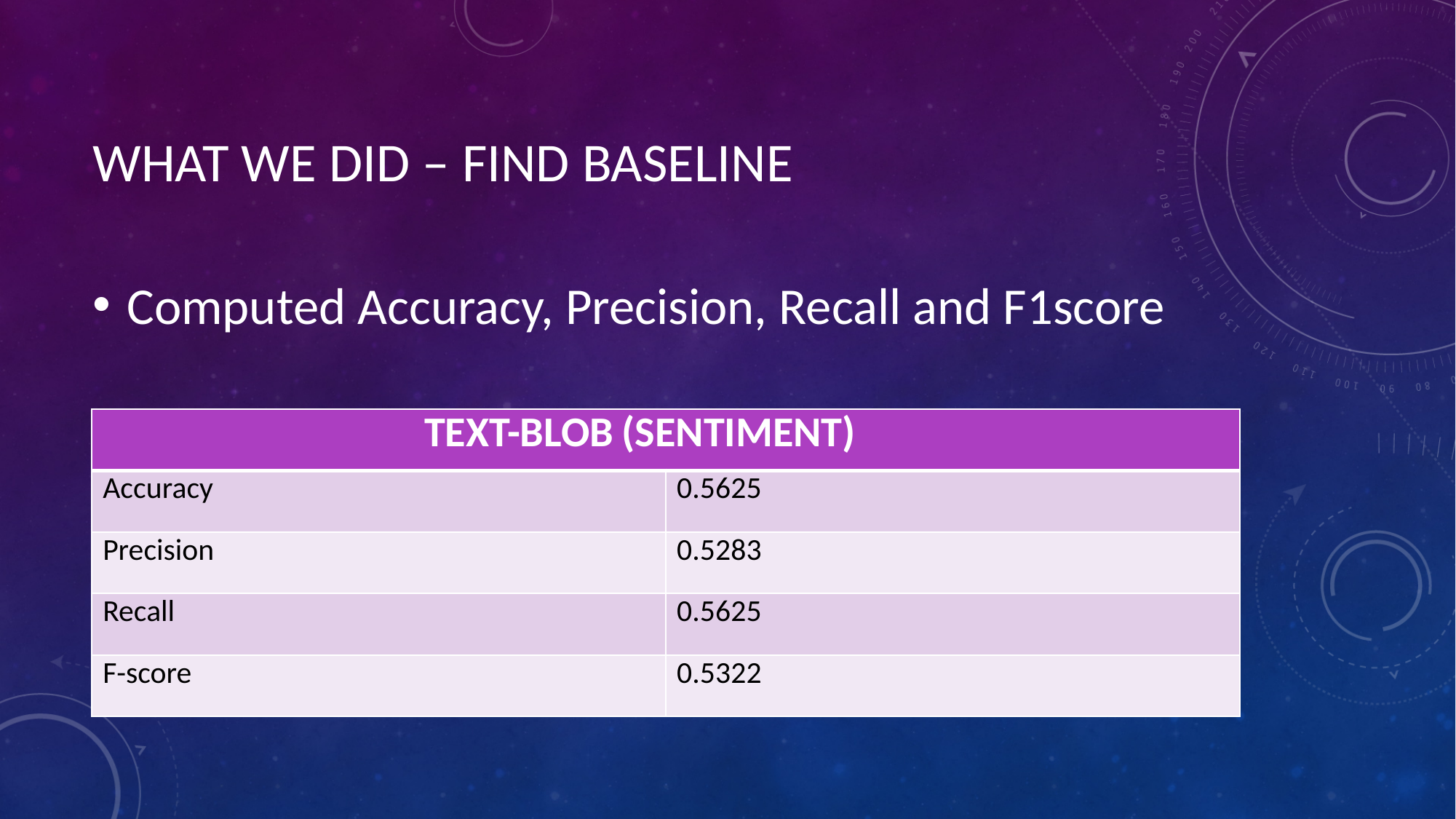

# What we did – Find Baseline
Computed Accuracy, Precision, Recall and F1score

| TEXT-BLOB (SENTIMENT) |  |
| --- | --- |
| Accuracy | 0.5625 |
| Precision | 0.5283 |
| Recall | 0.5625 |
| F-score | 0.5322 |